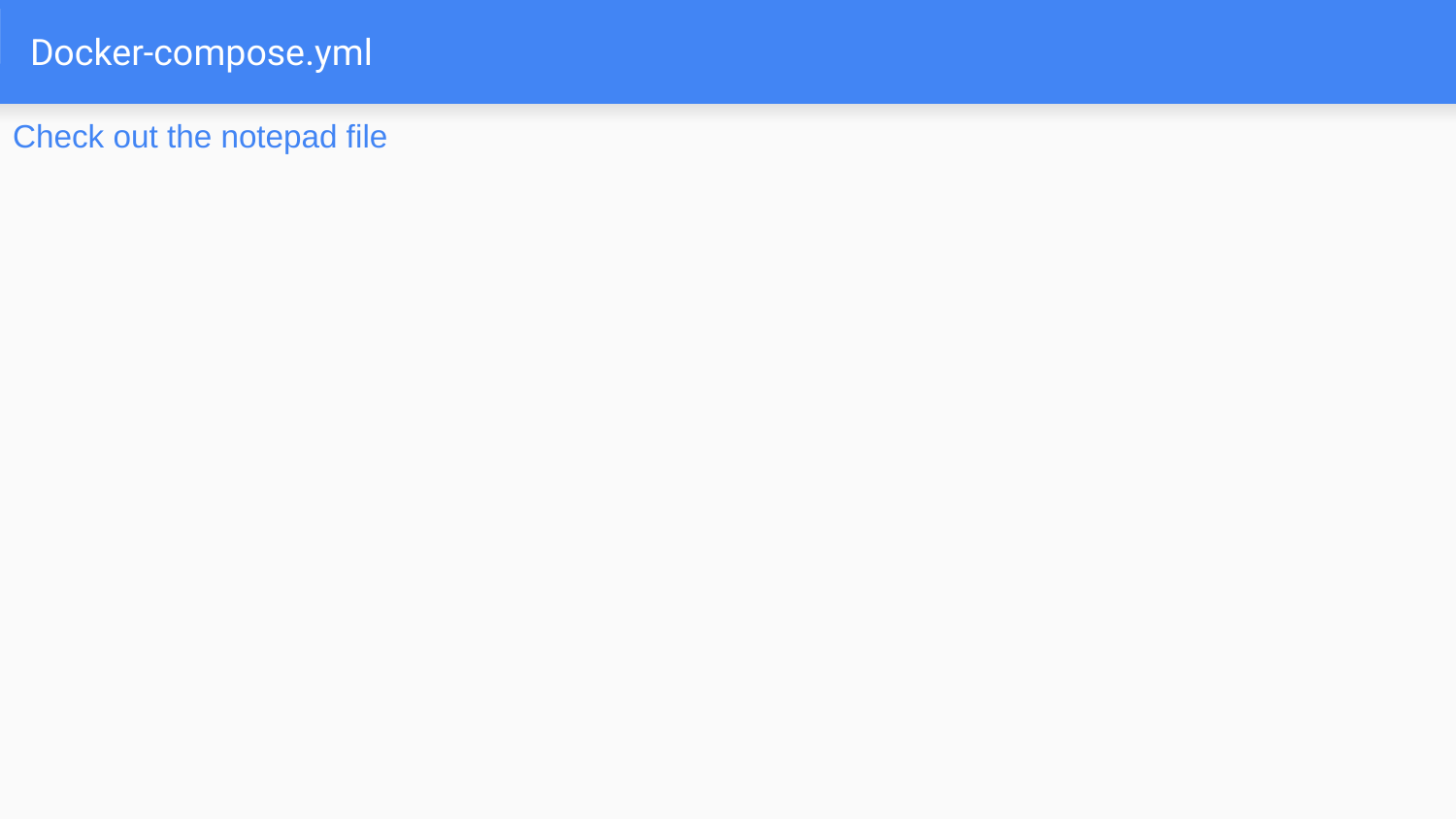

# Docker-compose.yml

Check out the notepad file